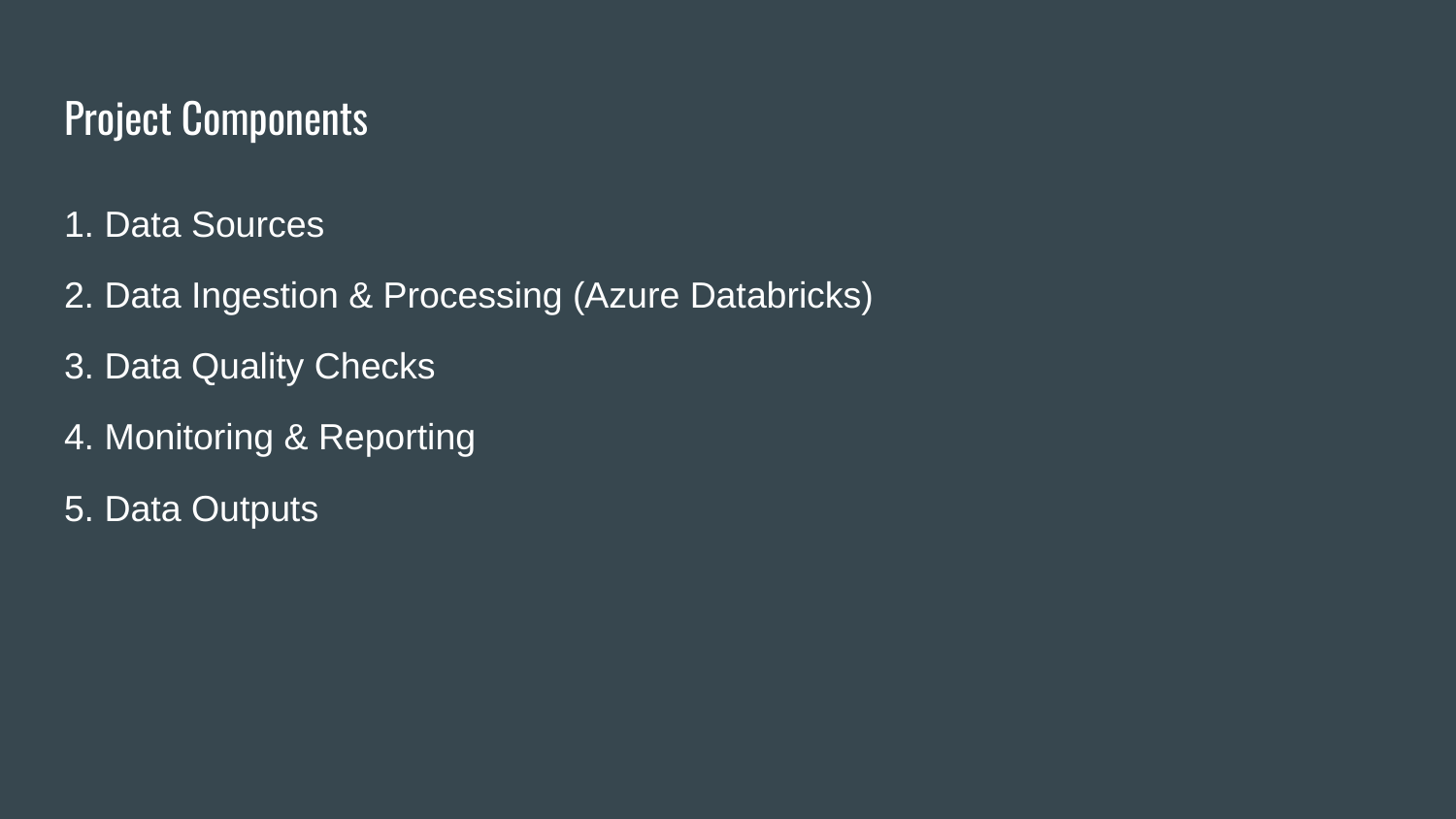

# Project Components

1. Data Sources
2. Data Ingestion & Processing (Azure Databricks)
3. Data Quality Checks
4. Monitoring & Reporting
5. Data Outputs